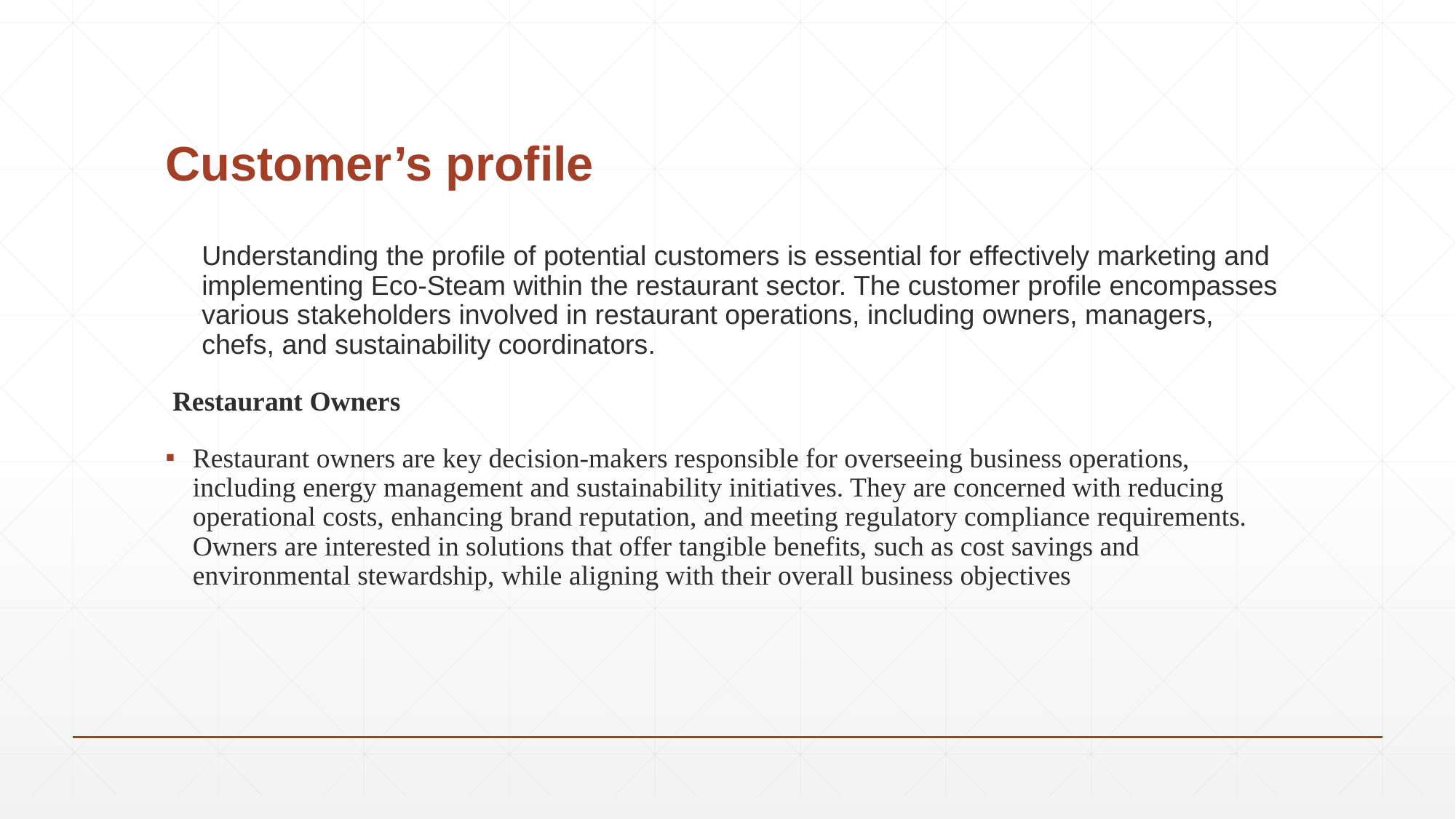

# Customer’s profile
Understanding the profile of potential customers is essential for effectively marketing and implementing Eco-Steam within the restaurant sector. The customer profile encompasses various stakeholders involved in restaurant operations, including owners, managers, chefs, and sustainability coordinators.
 Restaurant Owners
Restaurant owners are key decision-makers responsible for overseeing business operations, including energy management and sustainability initiatives. They are concerned with reducing operational costs, enhancing brand reputation, and meeting regulatory compliance requirements. Owners are interested in solutions that offer tangible benefits, such as cost savings and environmental stewardship, while aligning with their overall business objectives